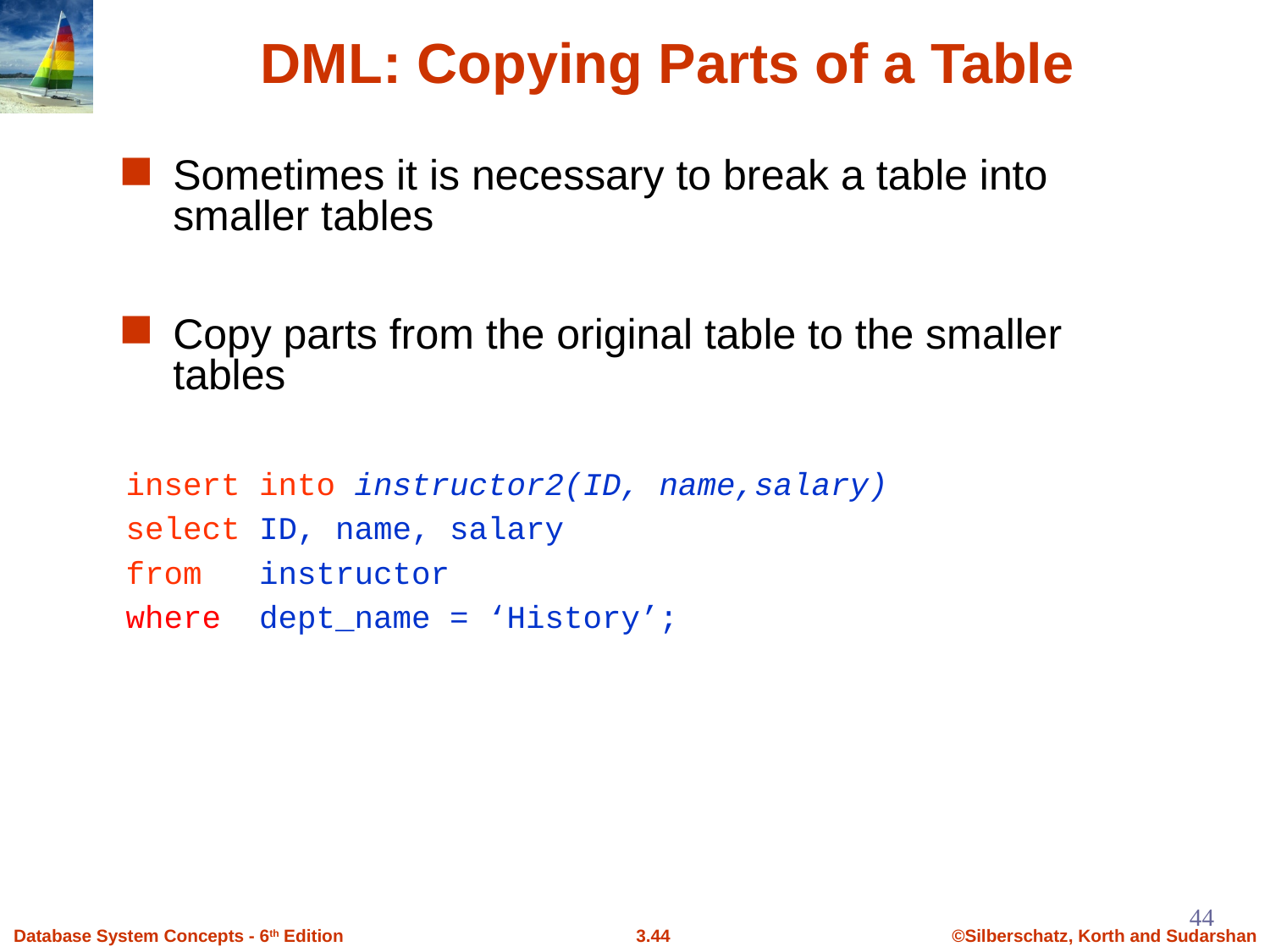

DML: Copying Parts of a Table
Sometimes it is necessary to break a table into smaller tables

Copy parts from the original table to the smaller tables

insert into instructor2(ID, name,salary)
select ID, name, salary
from   instructor
where  dept_name = ‘History’;

44